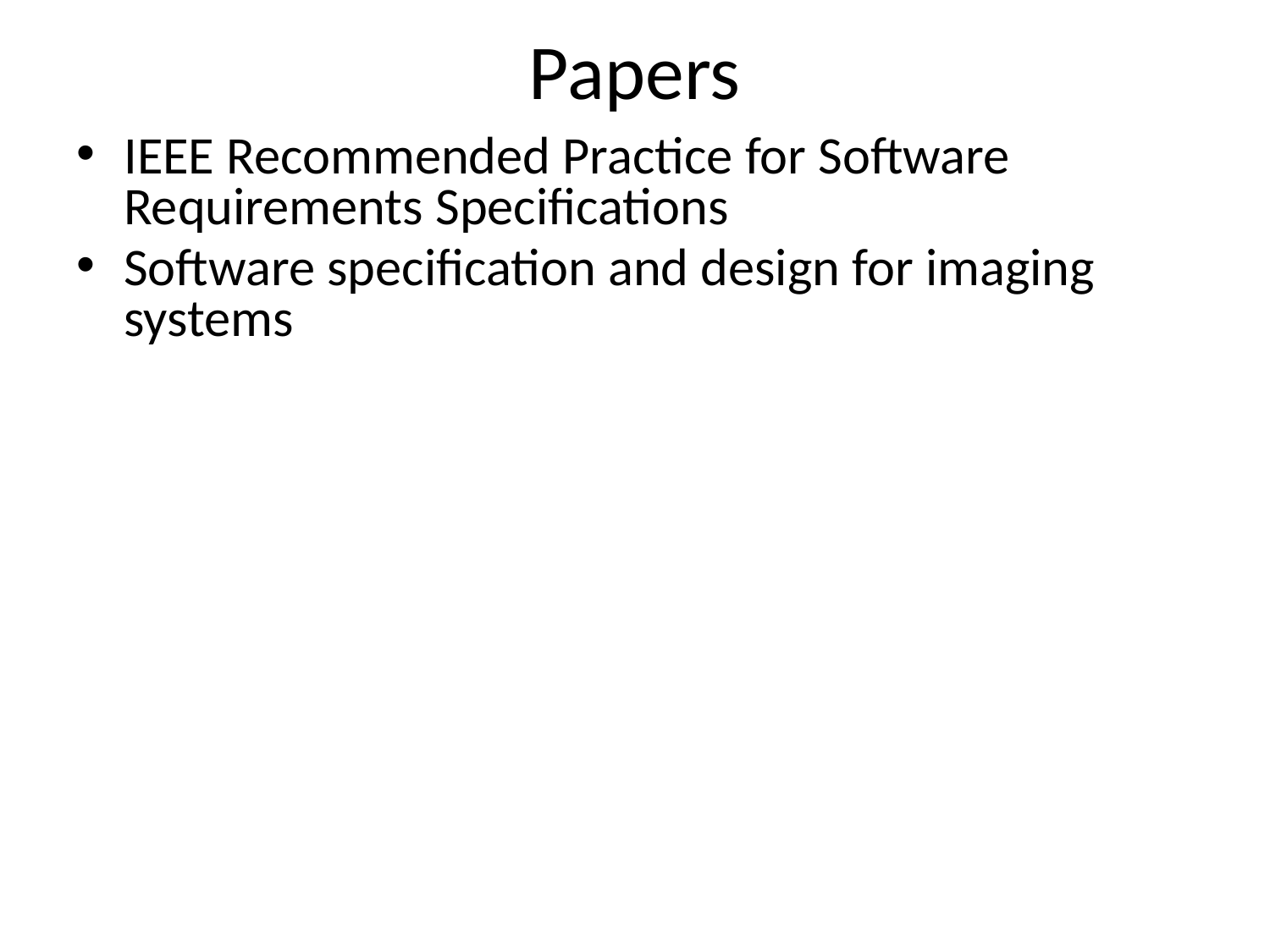

# Papers
IEEE Recommended Practice for Software Requirements Specifications
Software specification and design for imaging systems